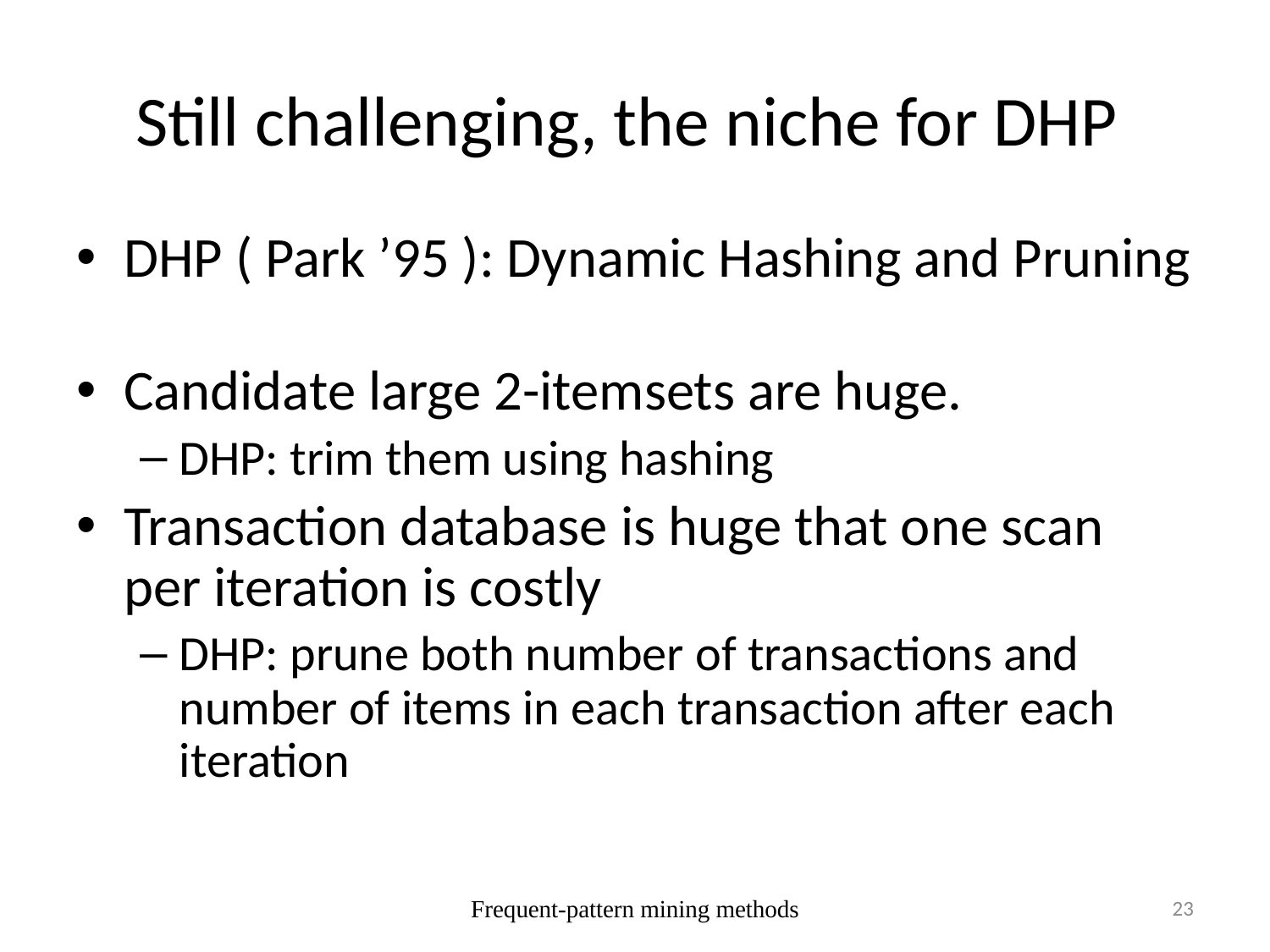

# Still challenging, the niche for DHP
DHP ( Park ’95 ): Dynamic Hashing and Pruning
Candidate large 2-itemsets are huge.
DHP: trim them using hashing
Transaction database is huge that one scan per iteration is costly
DHP: prune both number of transactions and number of items in each transaction after each iteration

Frequent-pattern mining methods
23